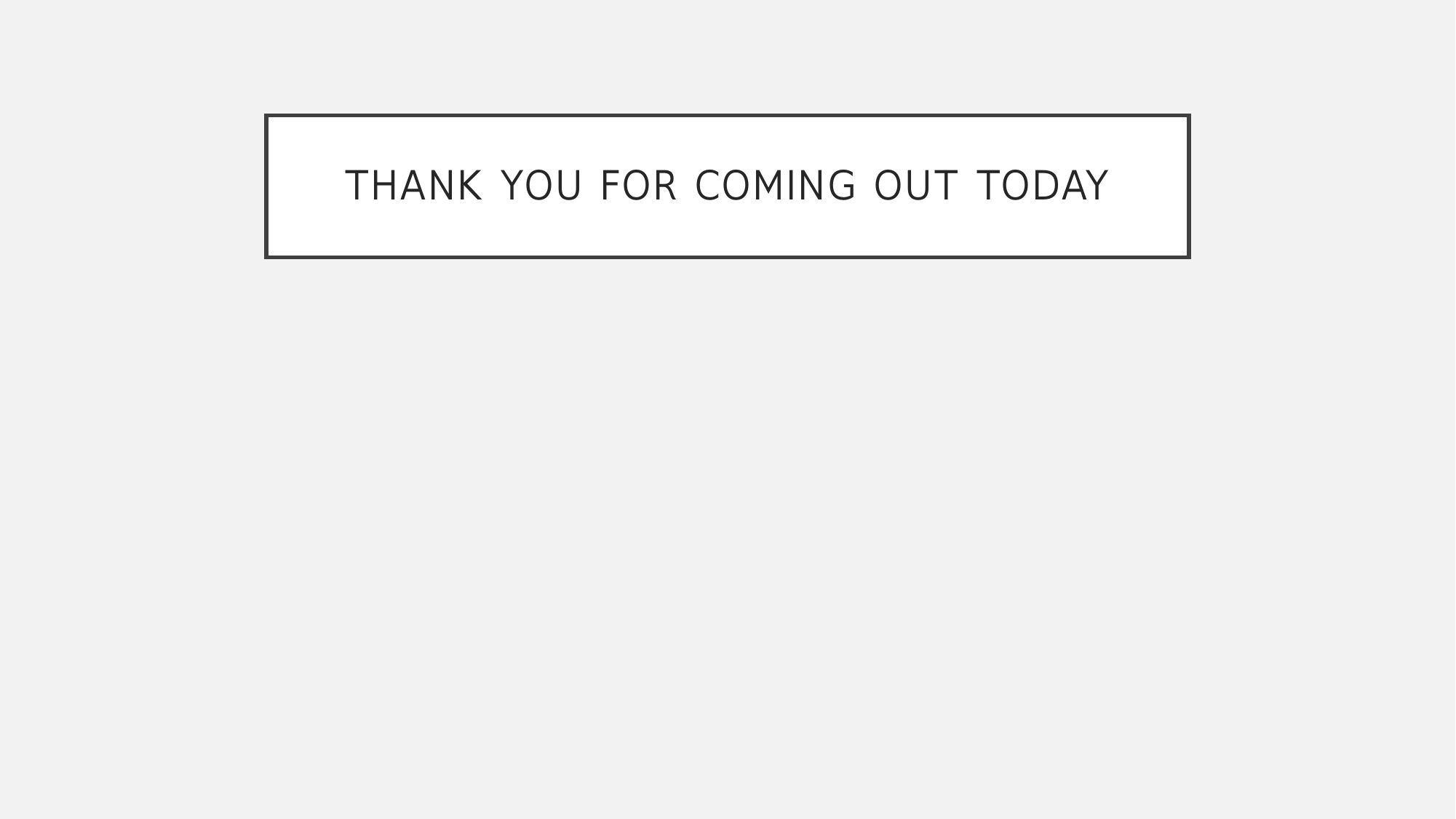

# Thank you for coming out today